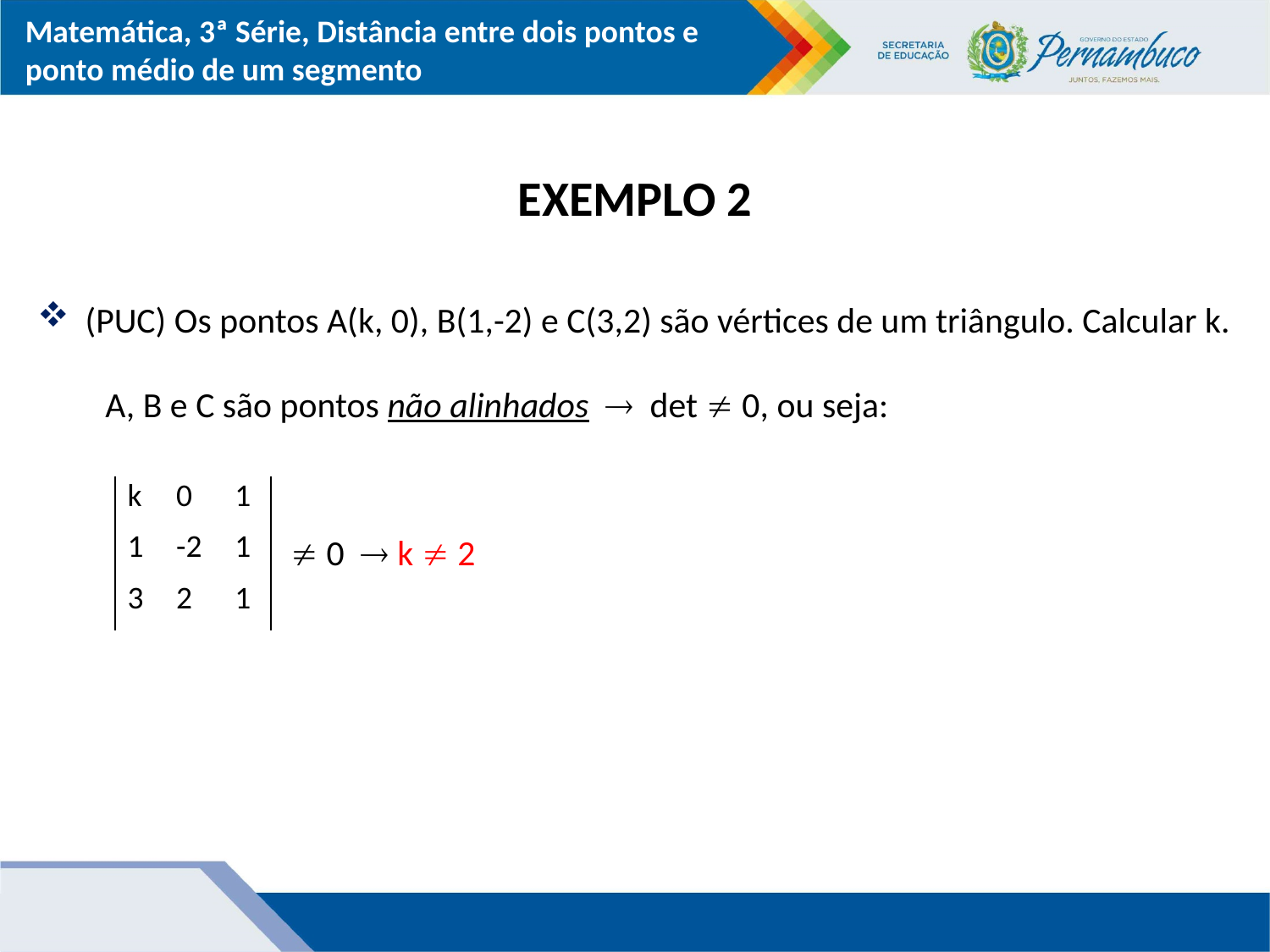

EXEMPLO 2
# (PUC) Os pontos A(k, 0), B(1,-2) e C(3,2) são vértices de um triângulo. Calcular k.
    A, B e C são pontos não alinhados  →  det ≠ 0, ou seja:

                           ≠ 0  → k ≠ 2
| k | 0 | 1 |
| --- | --- | --- |
| 1 | -2 | 1 |
| 3 | 2 | 1 |